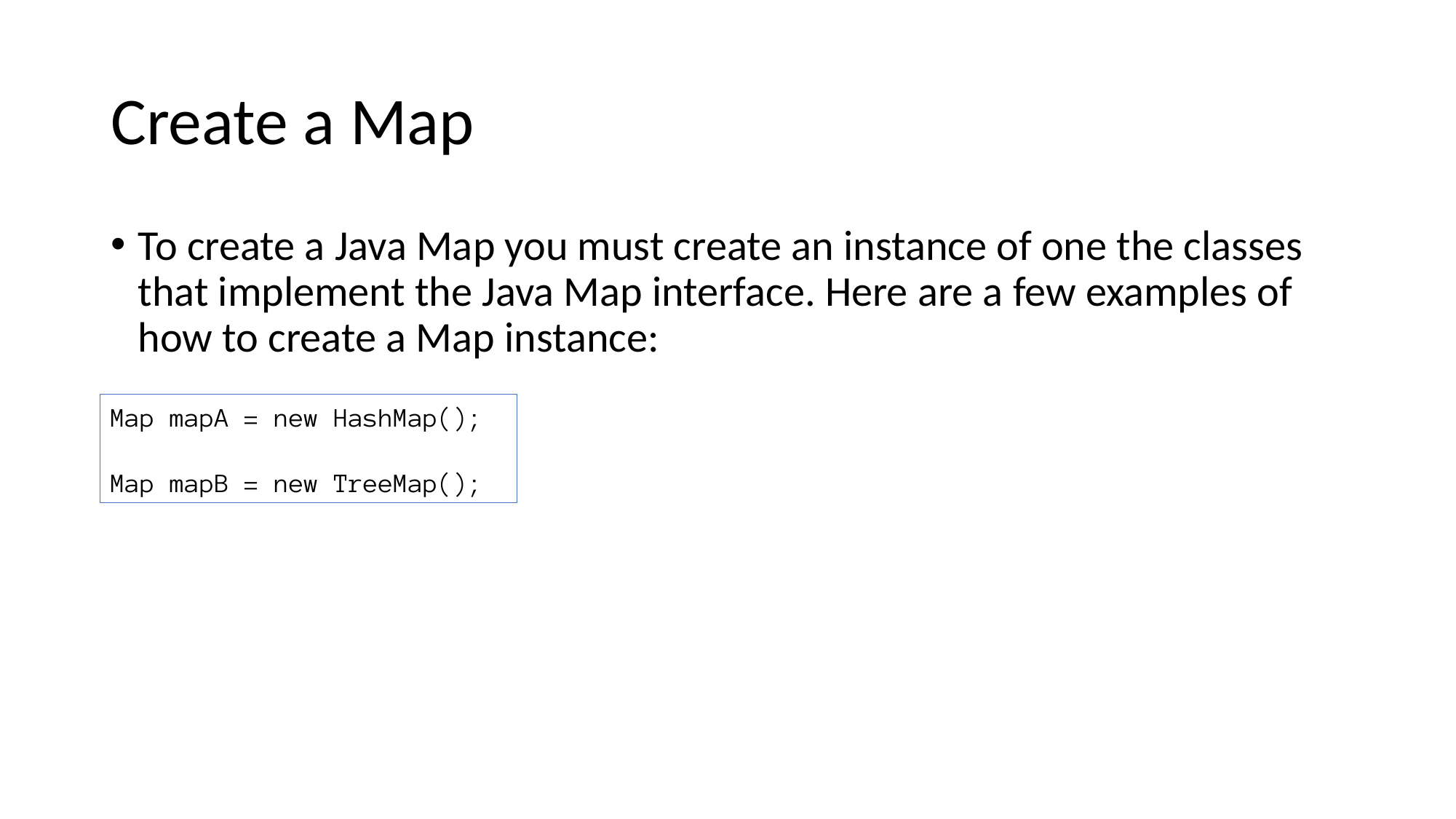

# Create a Map
To create a Java Map you must create an instance of one the classes that implement the Java Map interface. Here are a few examples of how to create a Map instance:
Map mapA = new HashMap();

Map mapB = new TreeMap();